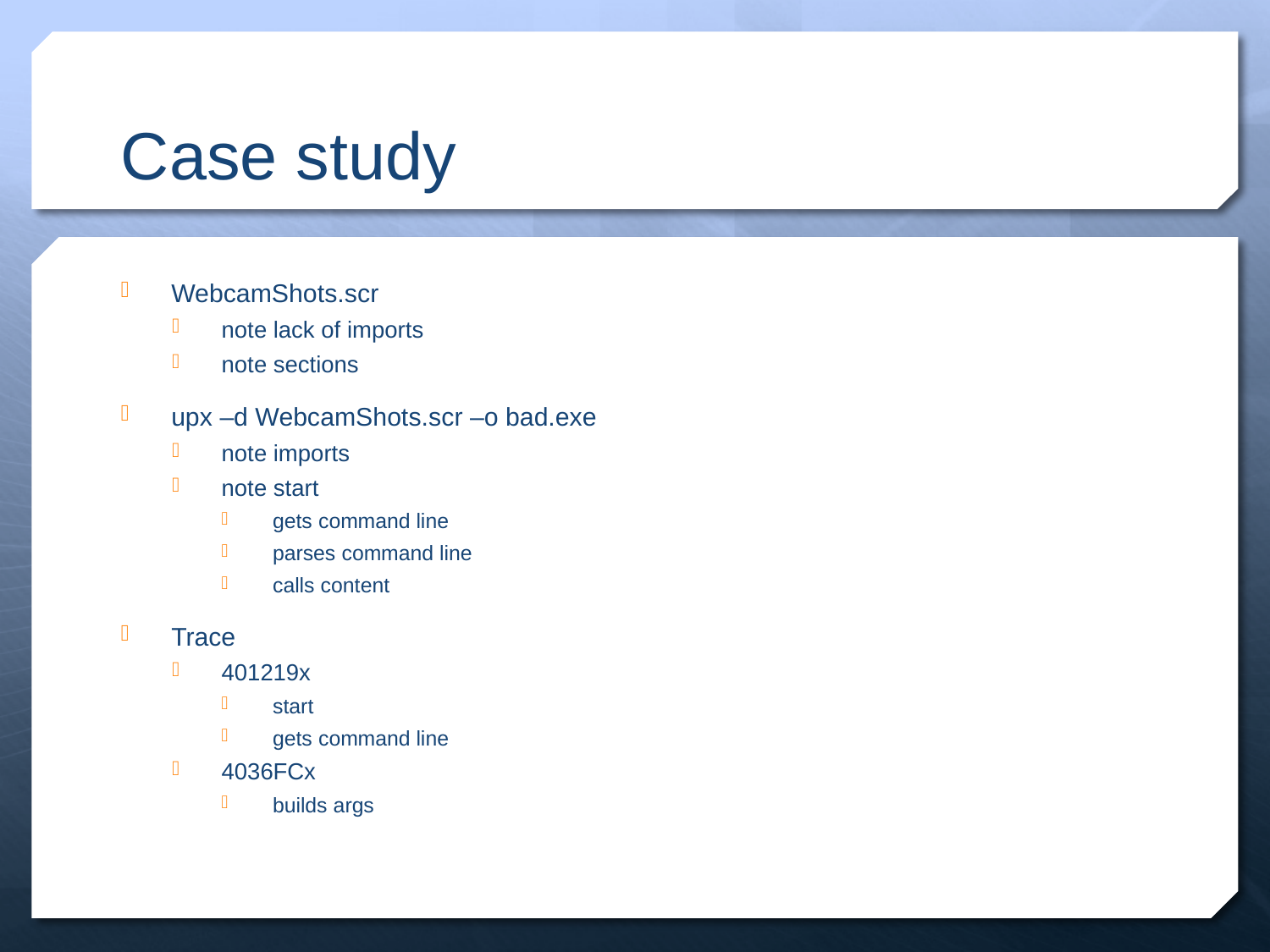

# Case study
WebcamShots.scr
note lack of imports
note sections
upx –d WebcamShots.scr –o bad.exe
note imports
note start
gets command line
parses command line
calls content
Trace
401219x
start
gets command line
4036FCx
builds args